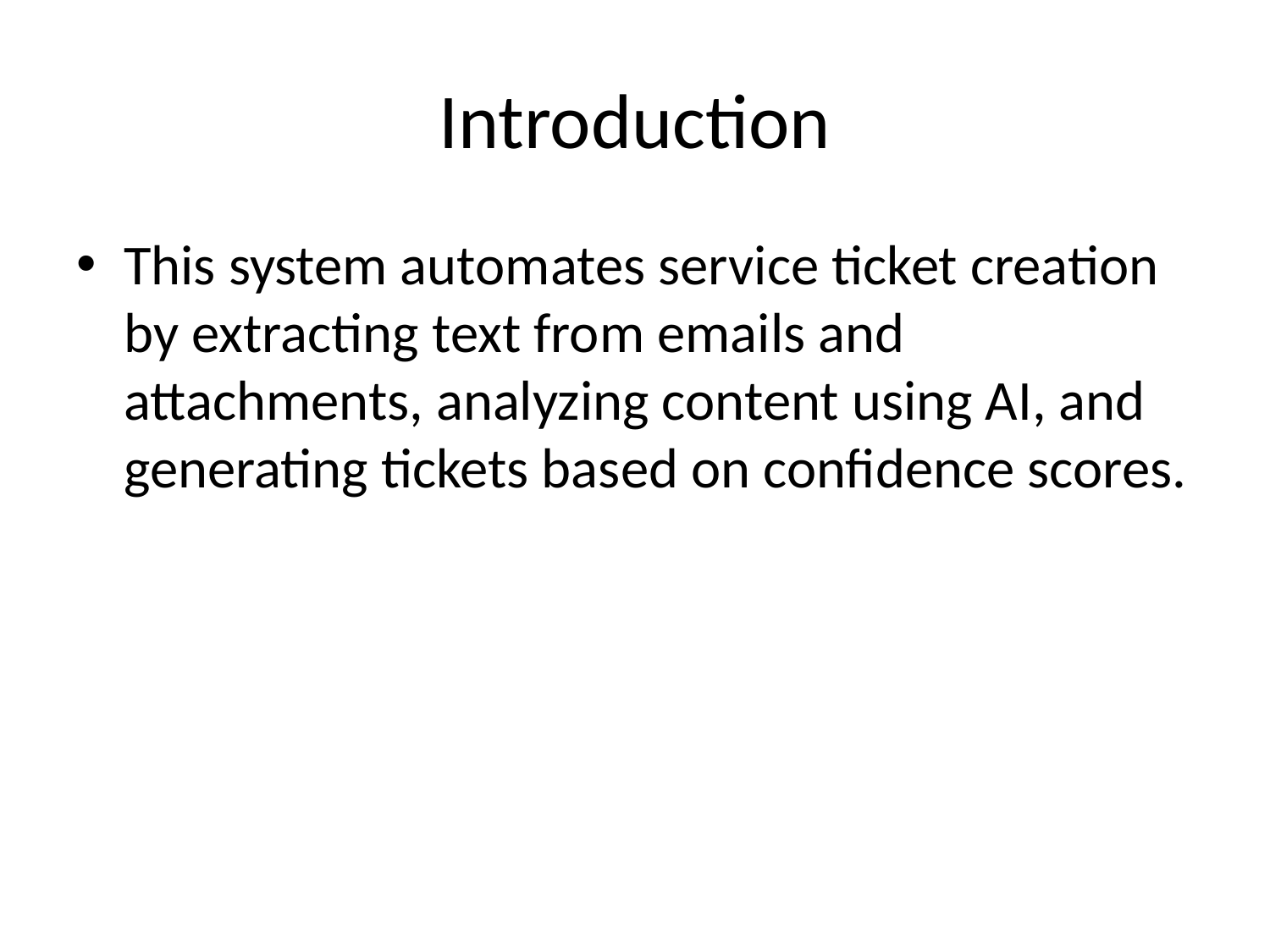

# Introduction
This system automates service ticket creation by extracting text from emails and attachments, analyzing content using AI, and generating tickets based on confidence scores.